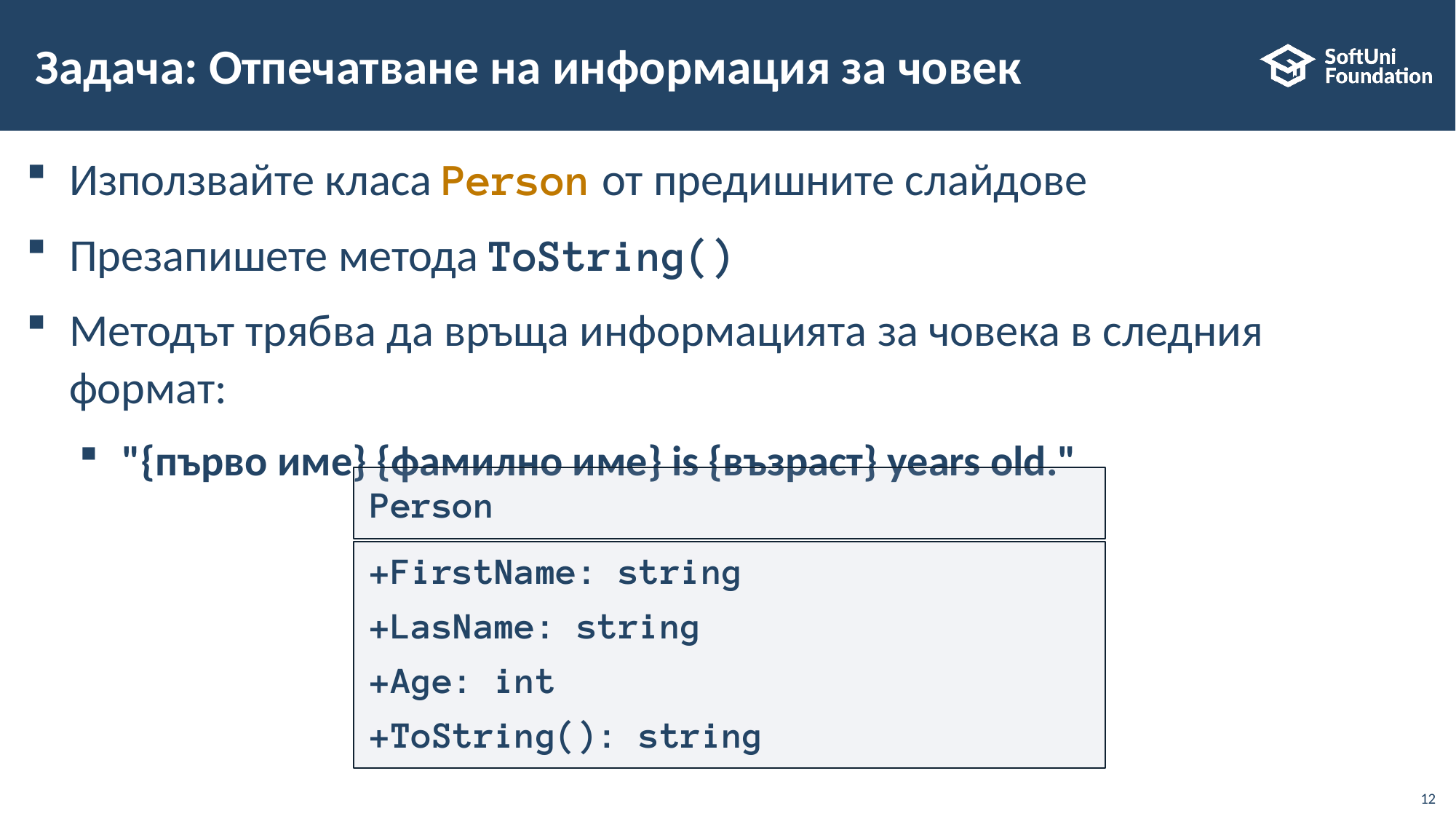

# Задача: Отпечатване на информация за човек
Използвайте класа Person от предишните слайдове
Презапишете метода ToString()
Методът трябва да връща информацията за човека в следния формат:
"{първо име} {фамилно име} is {възраст} years old."

Person
+FirstName: string
+LasName: string
+Age: int
+ToString(): string
12